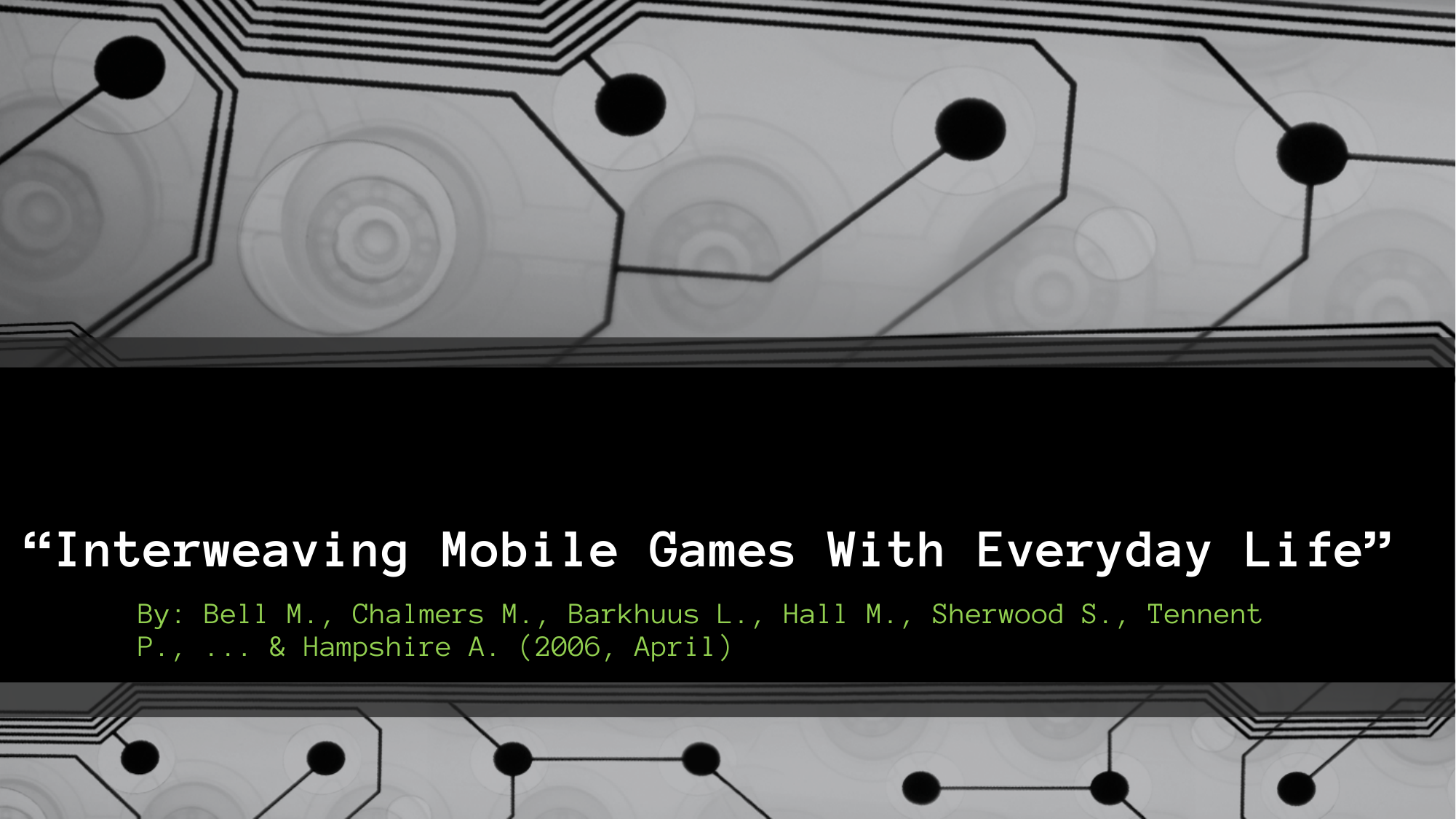

# “Interweaving Mobile Games With Everyday Life”
By: Bell M., Chalmers M., Barkhuus L., Hall M., Sherwood S., Tennent P., ... & Hampshire A. (2006, April)